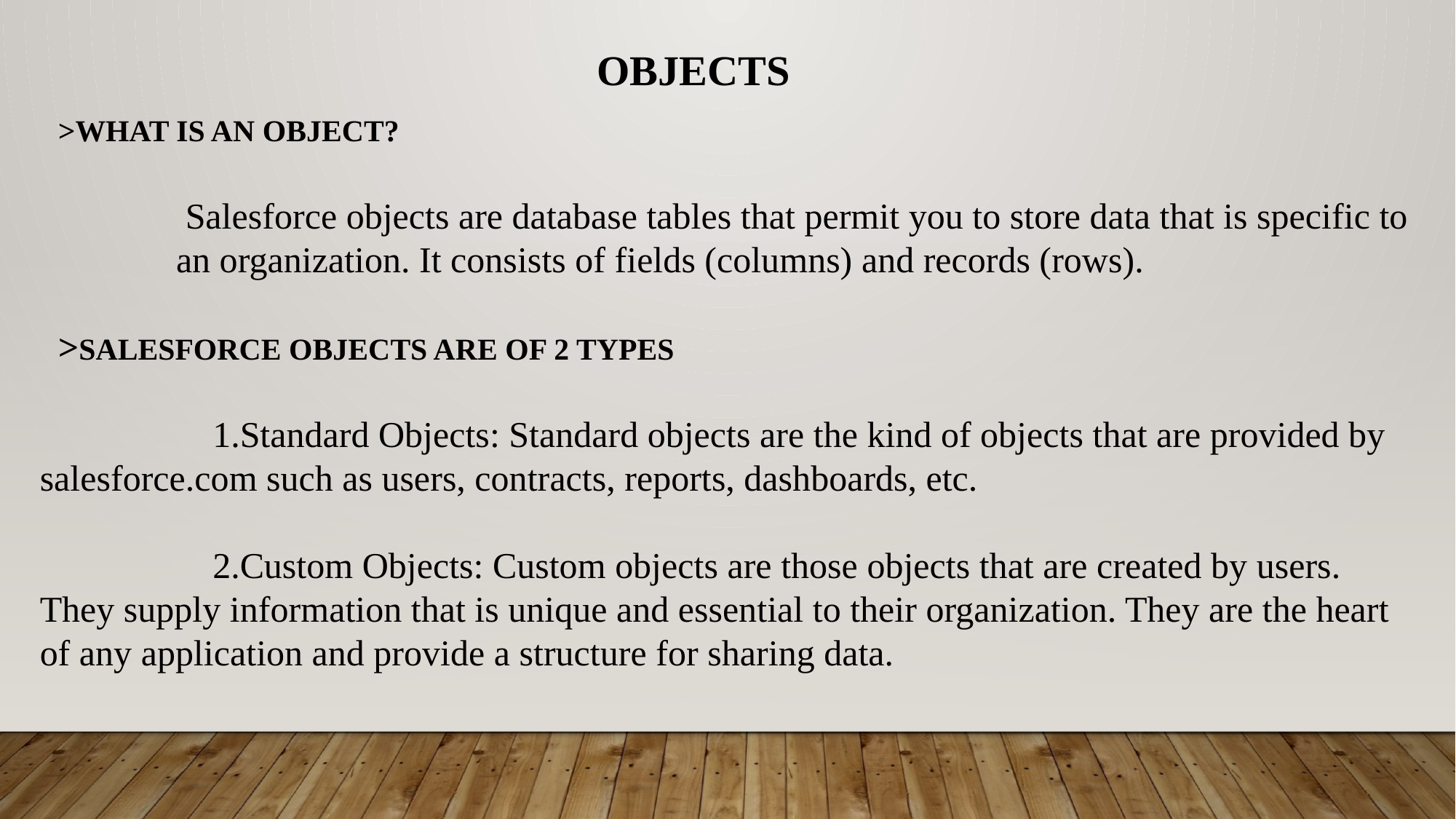

OBJECTS
  >WHAT IS AN OBJECT?

                Salesforce objects are database tables that permit you to store data that is specific to                 an organization. It consists of fields (columns) and records (rows).

  >SALESFORCE OBJECTS ARE OF 2 TYPES

                   1.Standard Objects: Standard objects are the kind of objects that are provided by salesforce.com such as users, contracts, reports, dashboards, etc.

                   2.Custom Objects: Custom objects are those objects that are created by users. They supply information that is unique and essential to their organization. They are the heart of any application and provide a structure for sharing data.